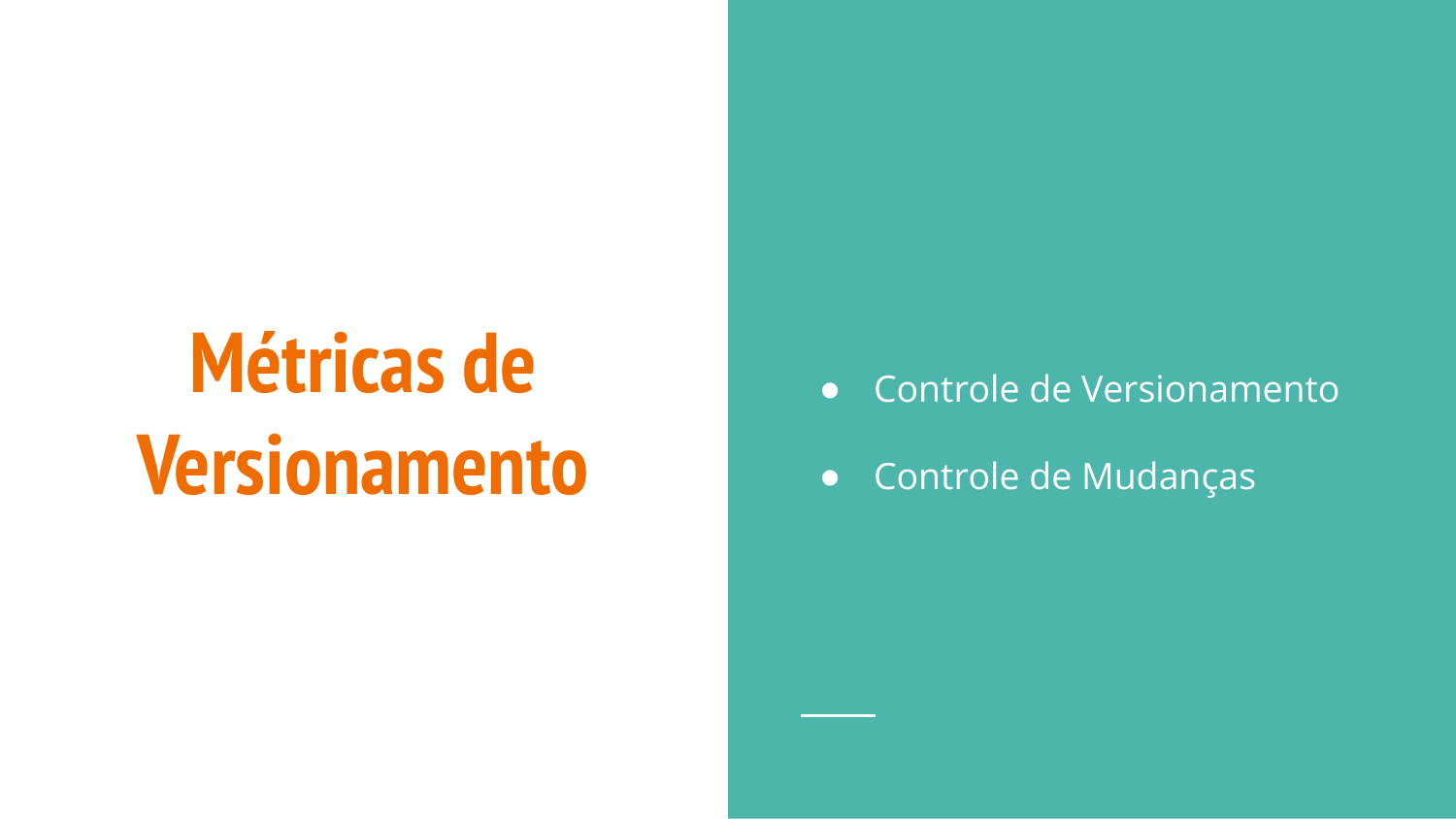

# Métricas de Versionamento
Controle de Versionamento
Controle de Mudanças